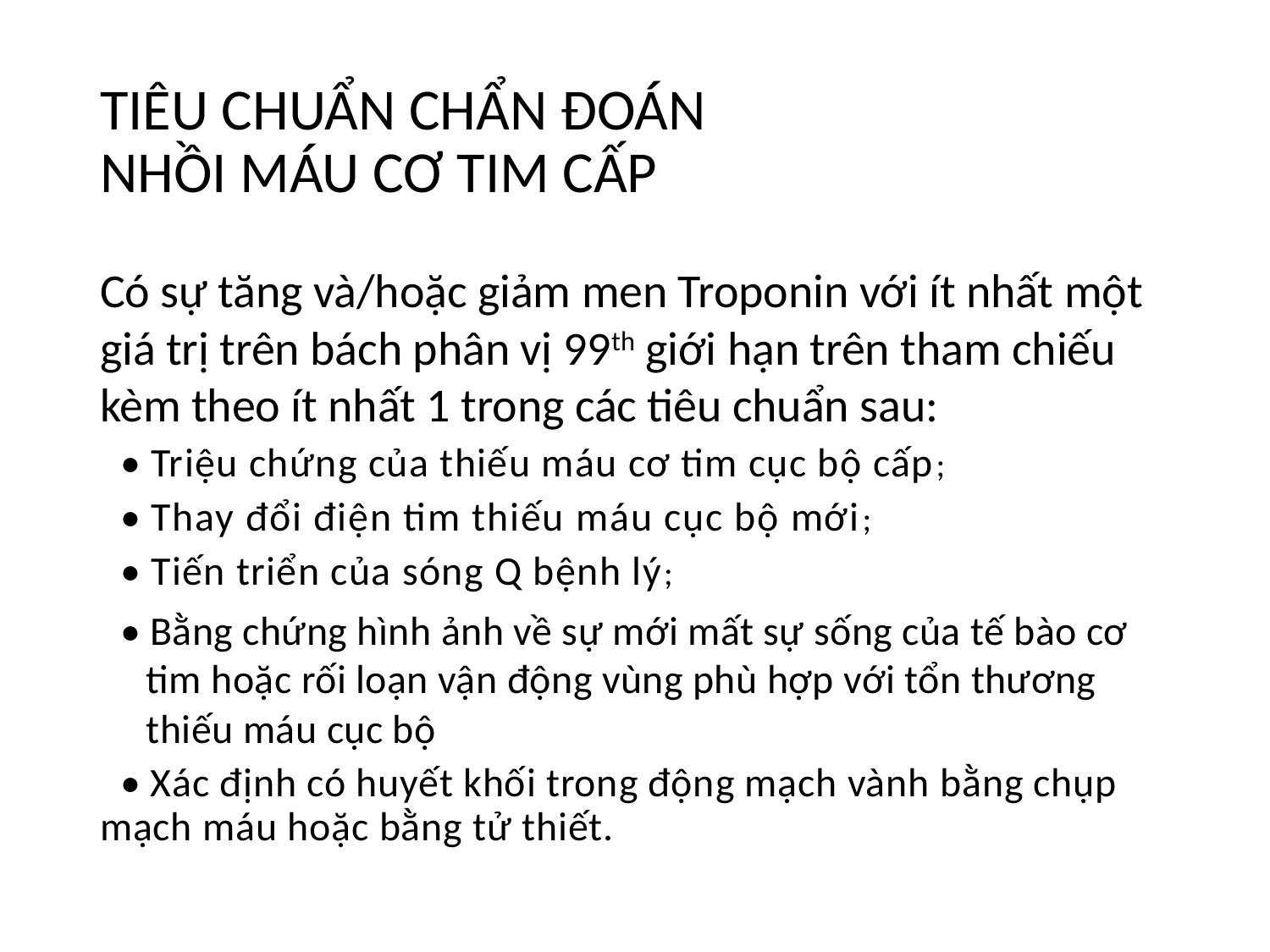

# TIÊU CHUẨN CHẨN ĐOÁN NHỒI MÁU CƠ TIM CẤP
Có sự tăng và/hoặc giảm men Troponin với ít nhất một giá trị trên bách phân vị 99th giới hạn trên tham chiếu kèm theo ít nhất 1 trong các tiêu chuẩn sau:

• Triệu chứng của thiếu máu cơ tim cục bộ cấp;

• Thay đổi điện tim thiếu máu cục bộ mới;

• Tiến triển của sóng Q bệnh lý;

• Bằng chứng hình ảnh về sự mới mất sự sống của tế bào cơ tim hoặc rối loạn vận động vùng phù hợp với tổn thương thiếu máu cục bộ

• Xác định có huyết khối trong động mạch vành bằng chụp mạch máu hoặc bằng tử thiết.